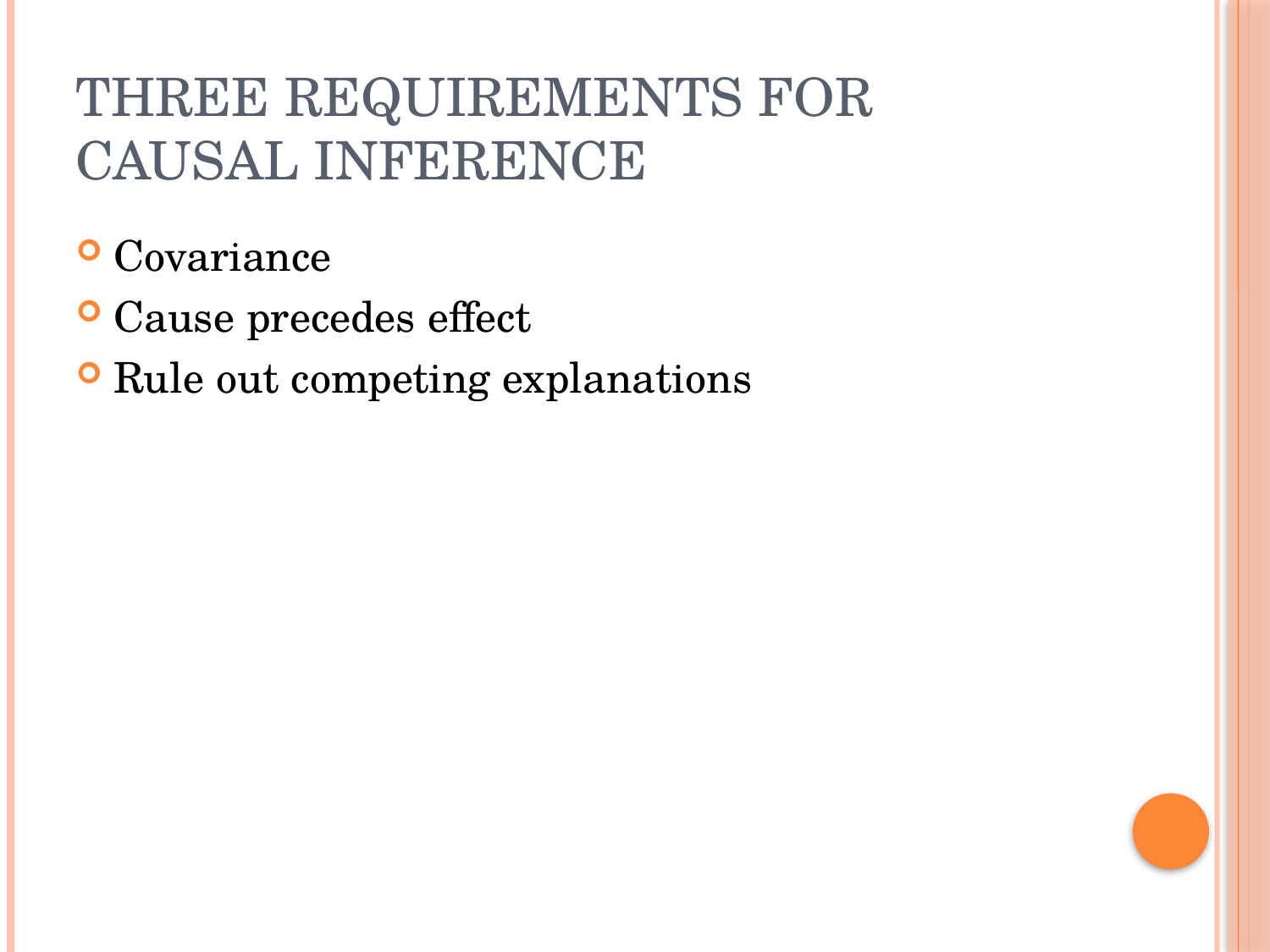

# Three Requirements for Causal inference
Covariance
Cause precedes effect
Rule out competing explanations